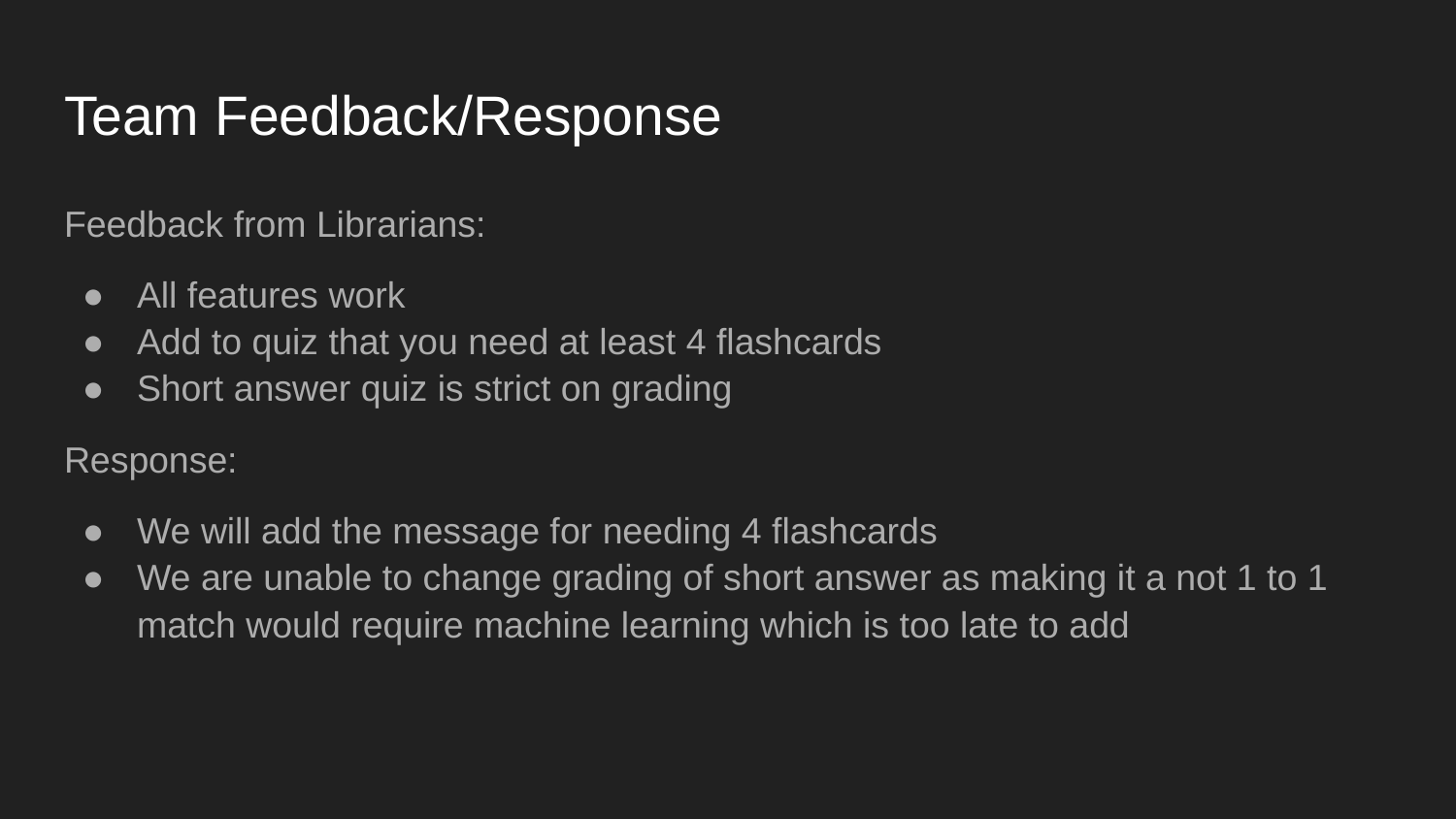

# Team Feedback/Response
Feedback from Librarians:
All features work
Add to quiz that you need at least 4 flashcards
Short answer quiz is strict on grading
Response:
We will add the message for needing 4 flashcards
We are unable to change grading of short answer as making it a not 1 to 1 match would require machine learning which is too late to add